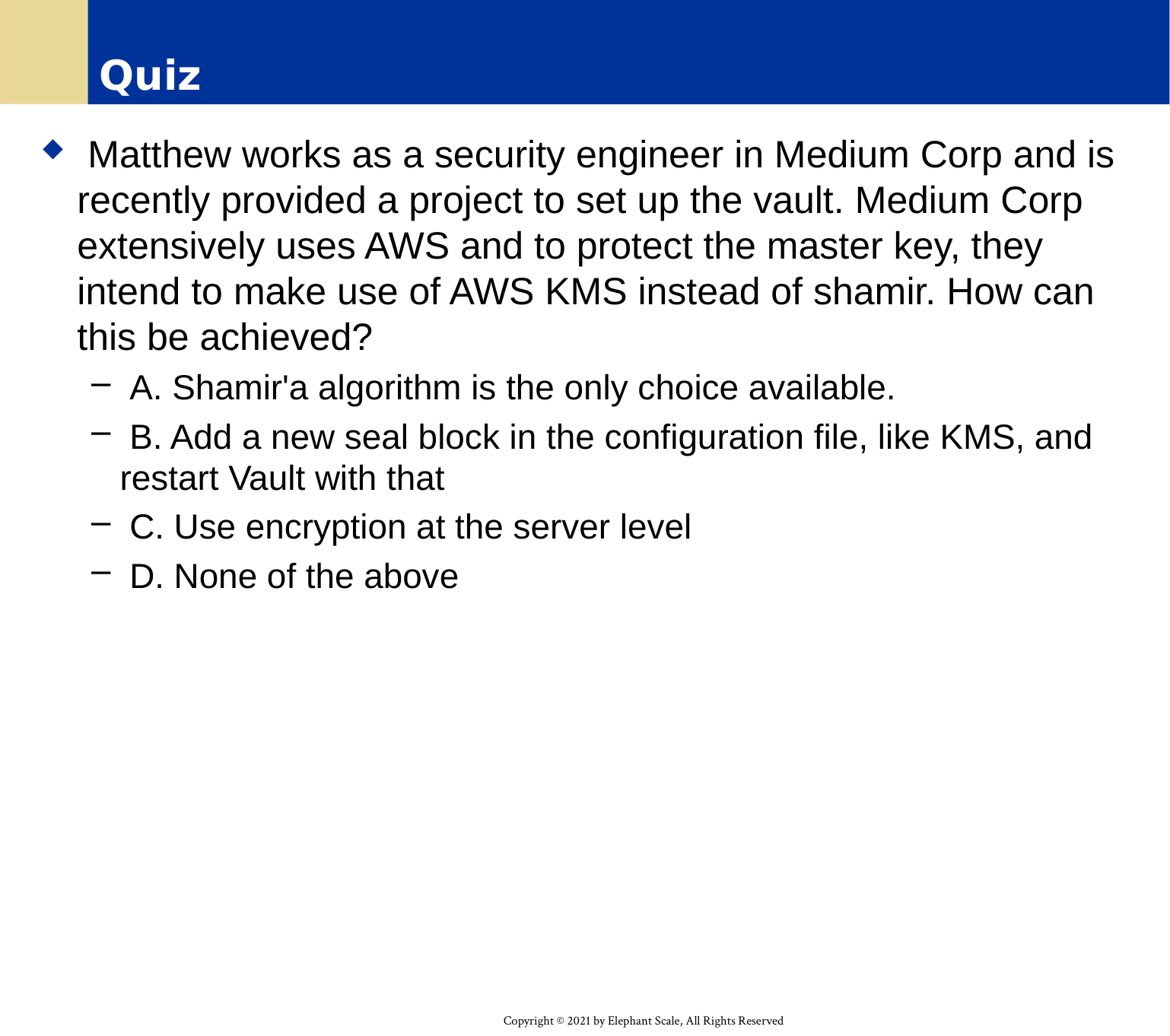

# Quiz
 Matthew works as a security engineer in Medium Corp and is recently provided a project to set up the vault. Medium Corp extensively uses AWS and to protect the master key, they intend to make use of AWS KMS instead of shamir. How can this be achieved?
 A. Shamir'a algorithm is the only choice available.
 B. Add a new seal block in the configuration file, like KMS, and restart Vault with that
 C. Use encryption at the server level
 D. None of the above
Copyright © 2021 by Elephant Scale, All Rights Reserved